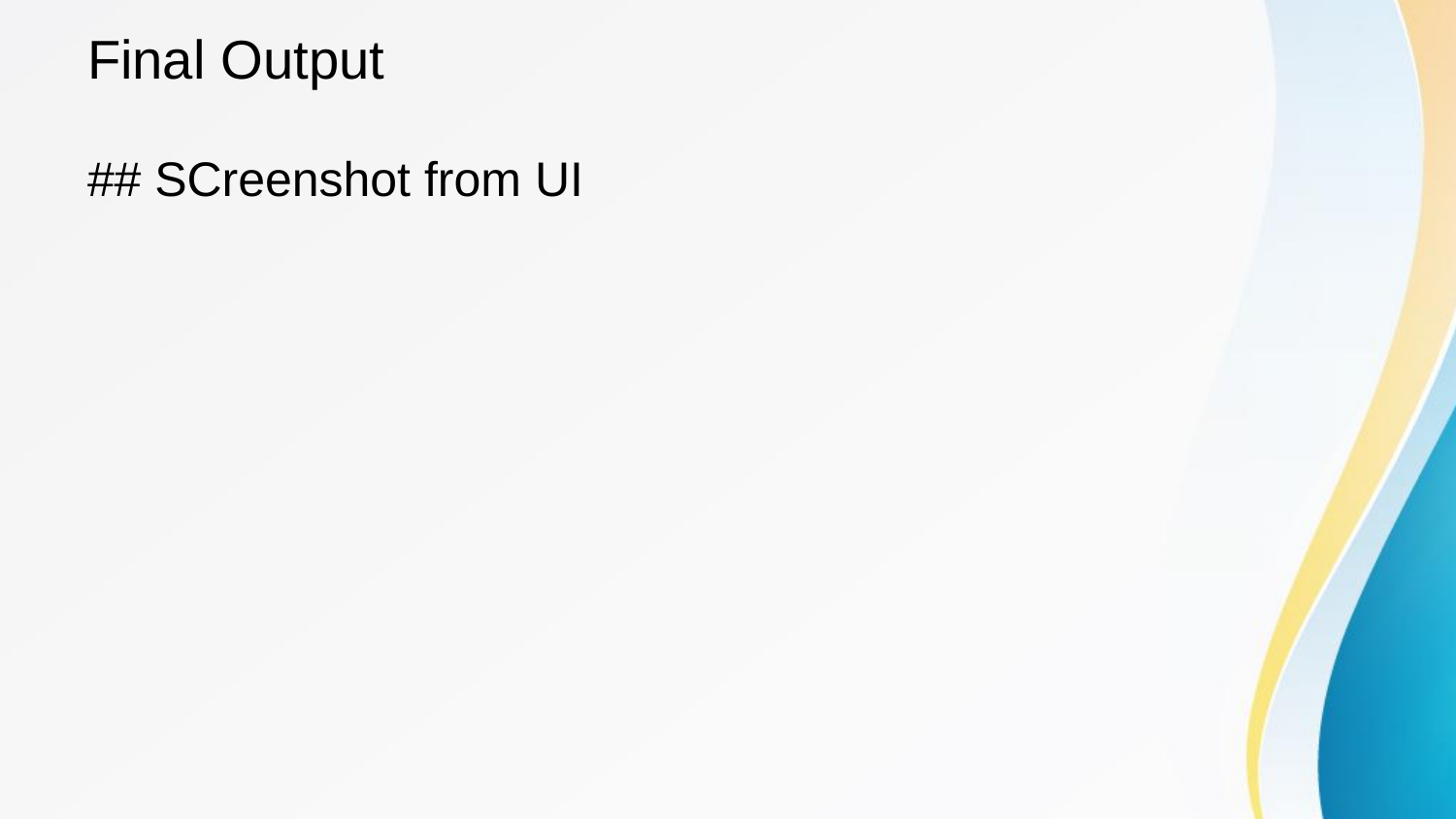

# Final Output
## SCreenshot from UI